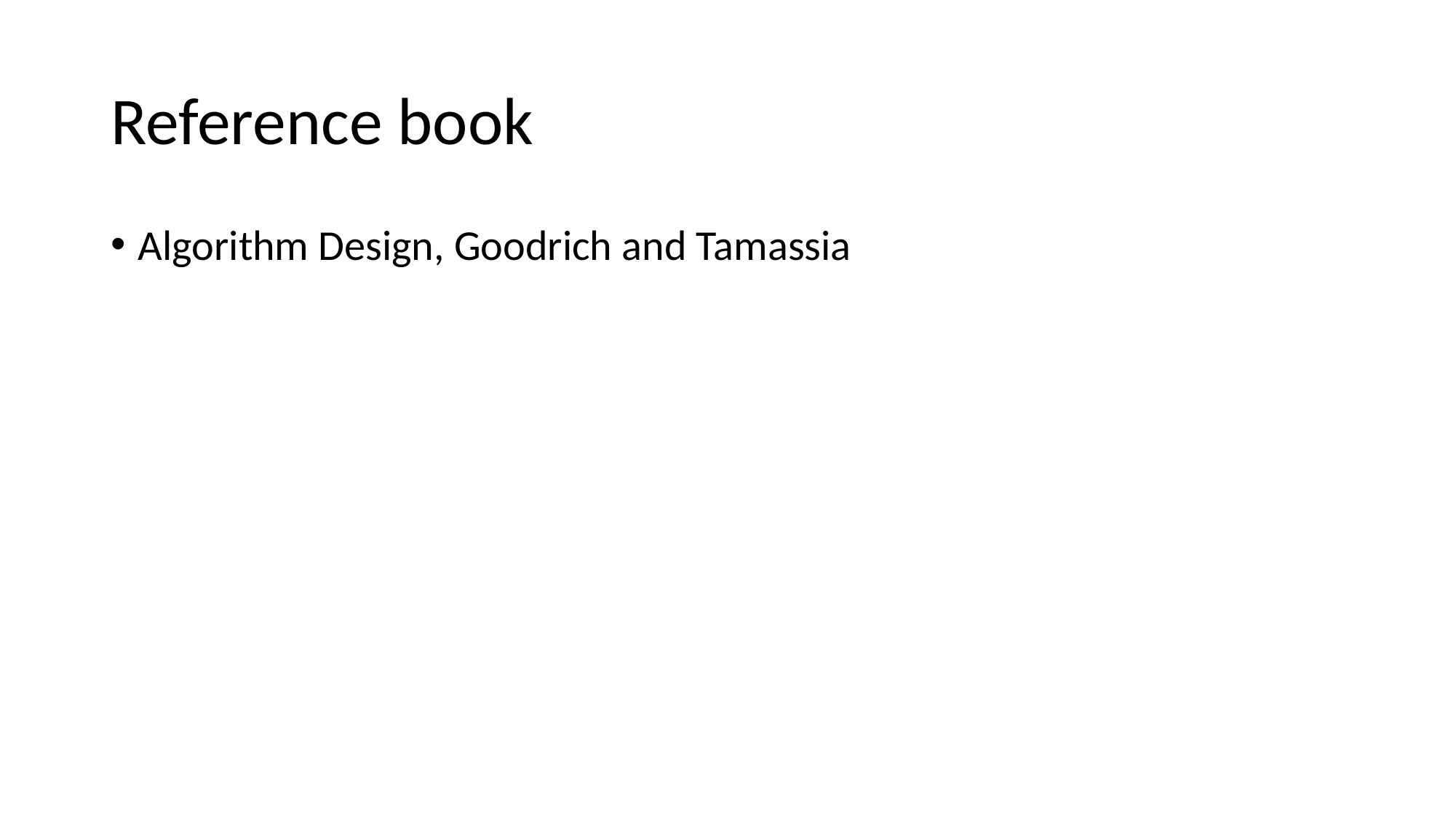

# Reference book
Algorithm Design, Goodrich and Tamassia